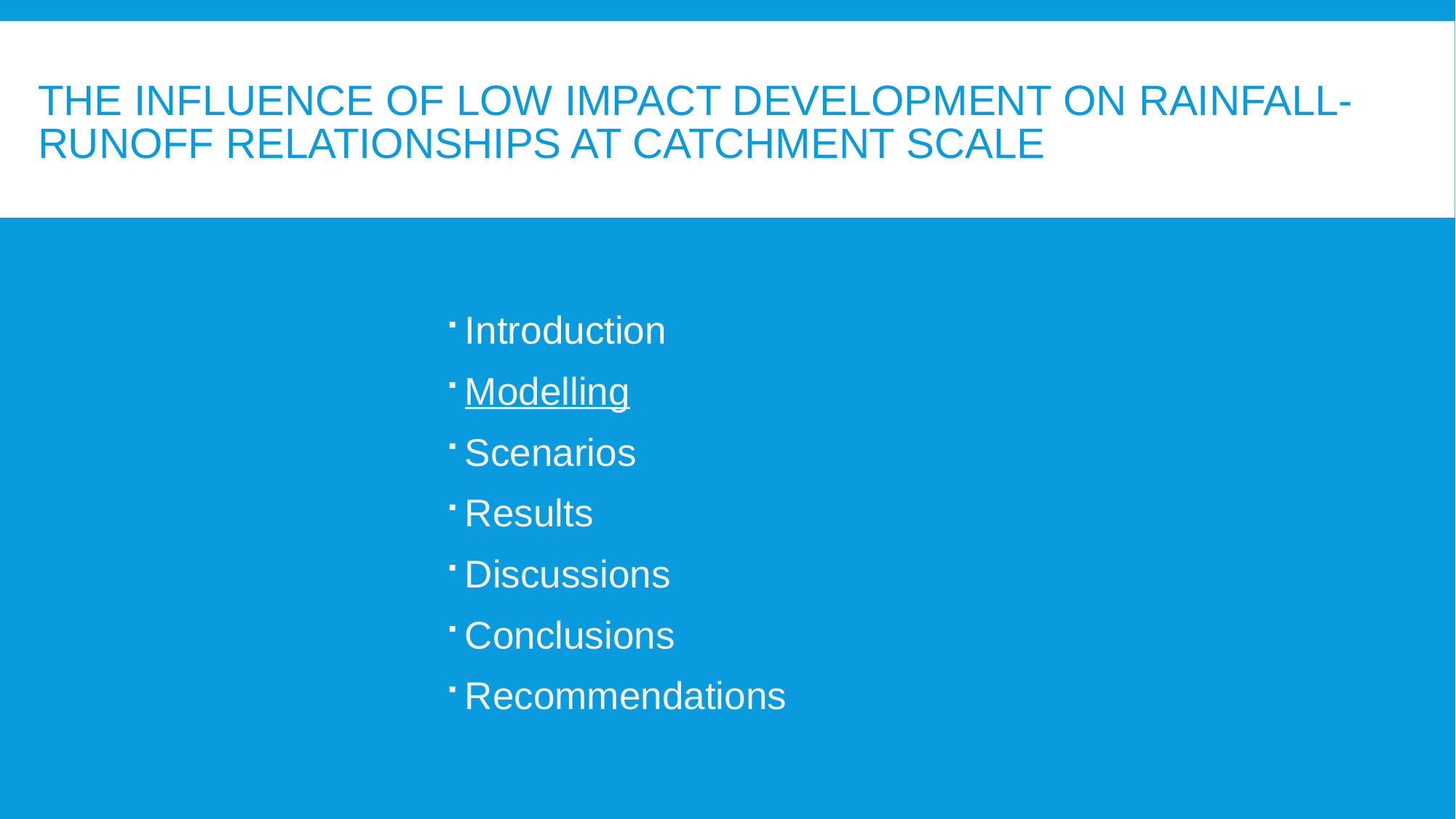

# The influence of Low Impact Development on rainfall-runoff relationships at catchment scale
Introduction
Modelling
Scenarios
Results
Discussions
Conclusions
Recommendations